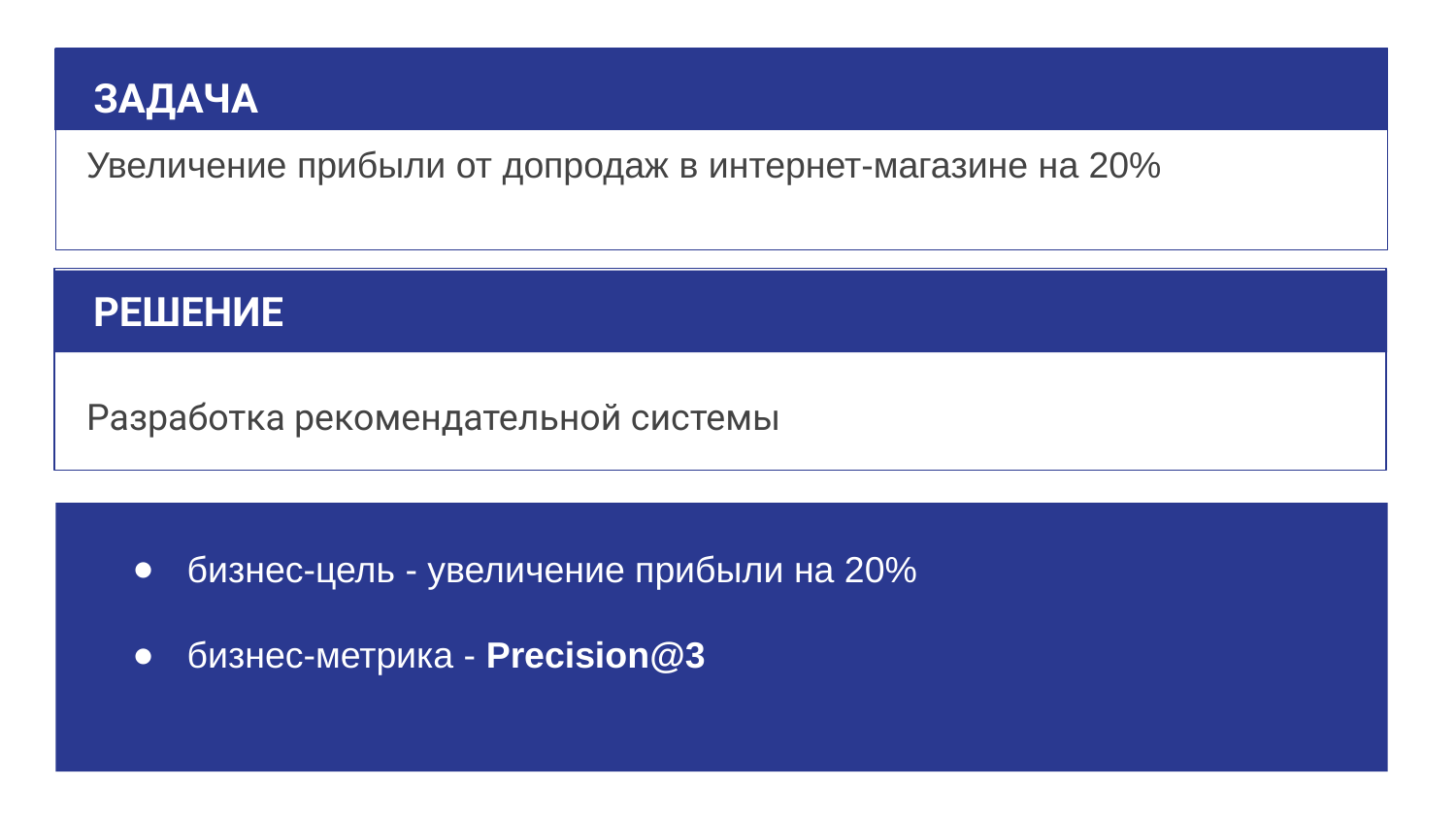

ЗАДАЧА
Увеличение прибыли от допродаж в интернет-магазине на 20%

# РЕШЕНИЕ
Разработка рекомендательной системы

бизнес-цель - увеличение прибыли на 20%

бизнес-метрика - Precision@3